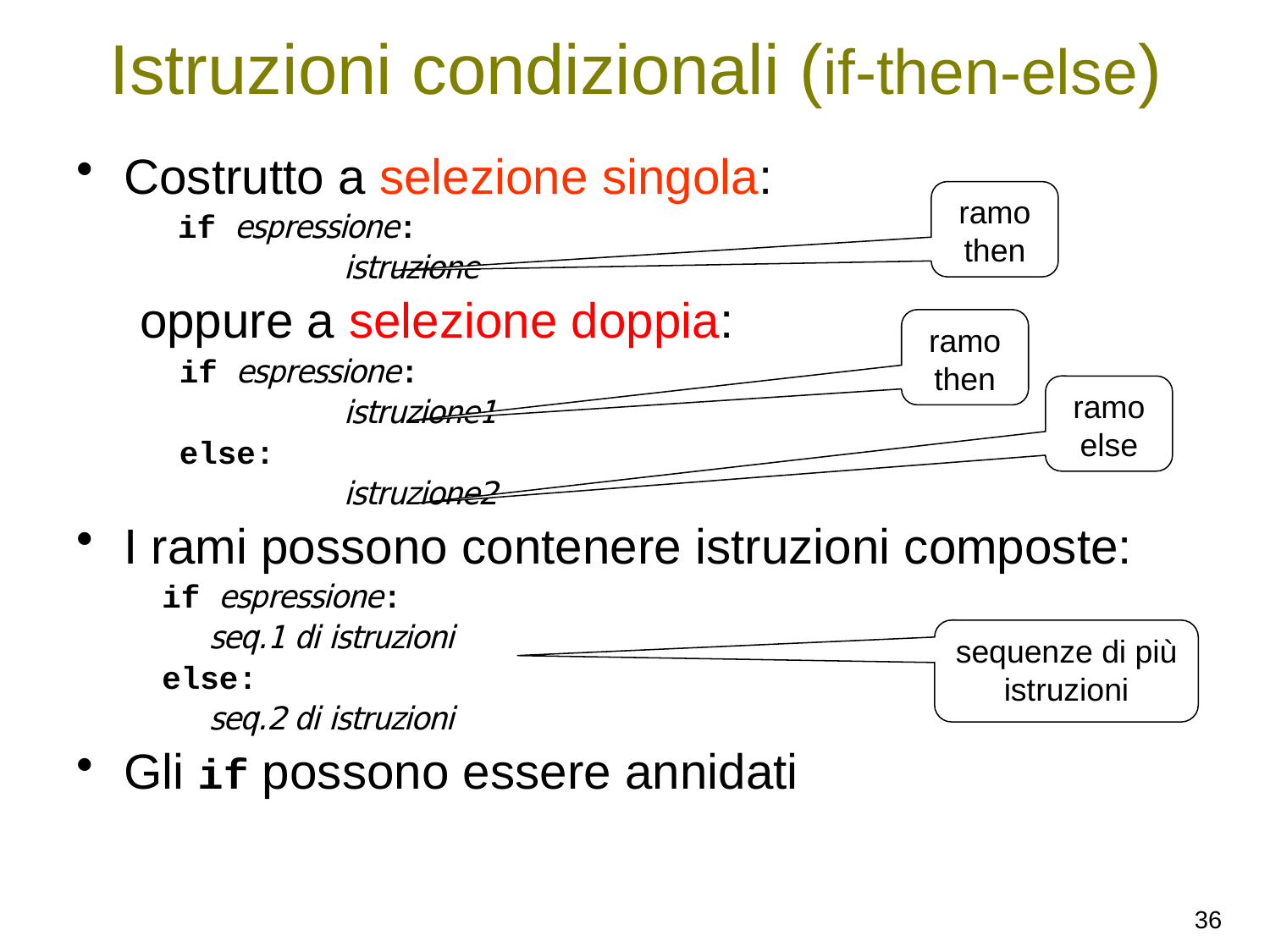

# Istruzioni condizionali (if-then-else)
Costrutto a selezione singola:
  if espressione:
 		  istruzione
oppure a selezione doppia:
	if espressione:
		  istruzione1
	else:
		  istruzione2
I rami possono contenere istruzioni composte:
	  if espressione:
       seq.1 di istruzioni
	  else:
       seq.2 di istruzioni
Gli if possono essere annidati
ramo
then
ramo
then
ramo
else
sequenze di più istruzioni
36